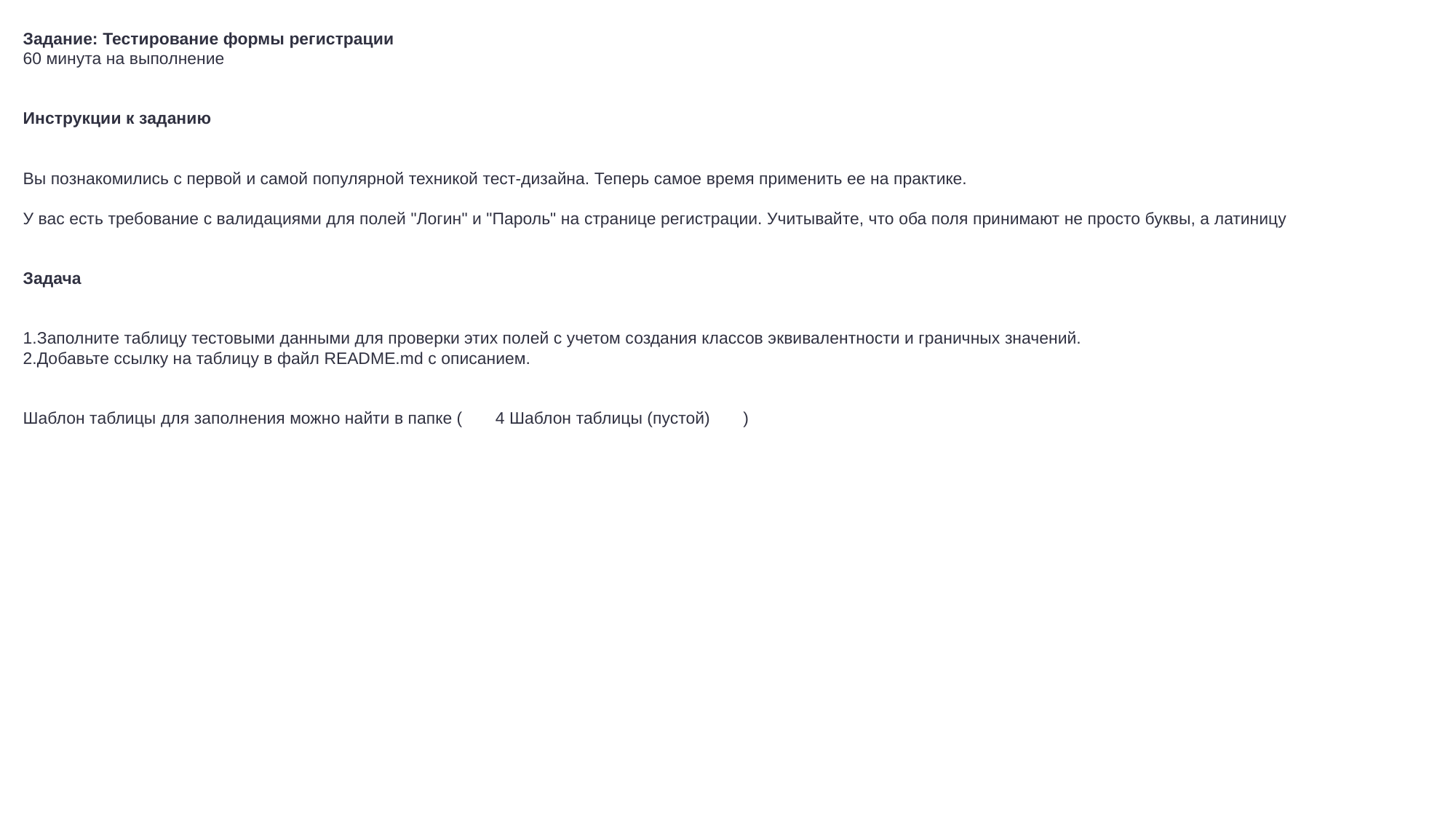

Задание: Тестирование формы регистрации
60 минута на выполнение

Инструкции к заданию

Вы познакомились с первой и самой популярной техникой тест-дизайна. Теперь самое время применить ее на практике.

У вас есть требование с валидациями для полей "Логин" и "Пароль" на странице регистрации. Учитывайте, что оба поля принимают не просто буквы, а латиницу

Задача

Заполните таблицу тестовыми данными для проверки этих полей с учетом создания классов эквивалентности и граничных значений.
Добавьте ссылку на таблицу в файл README.md с описанием.

Шаблон таблицы для заполнения можно найти в папке (       4 Шаблон таблицы (пустой)       )